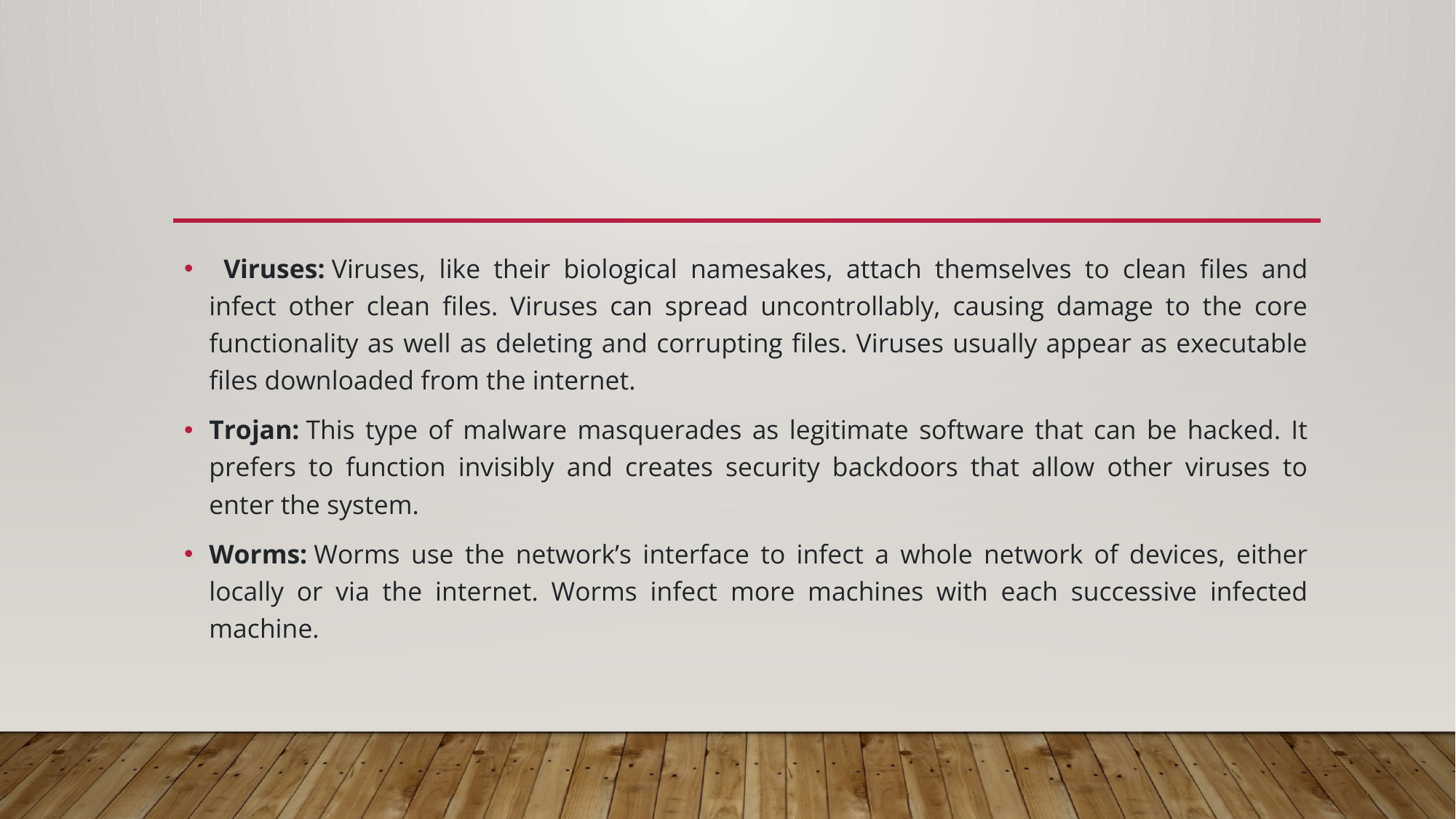

Viruses: Viruses, like their biological namesakes, attach themselves to clean files and infect other clean files. Viruses can spread uncontrollably, causing damage to the core functionality as well as deleting and corrupting files. Viruses usually appear as executable files downloaded from the internet.
Trojan: This type of malware masquerades as legitimate software that can be hacked. It prefers to function invisibly and creates security backdoors that allow other viruses to enter the system.
Worms: Worms use the network’s interface to infect a whole network of devices, either locally or via the internet. Worms infect more machines with each successive infected machine.